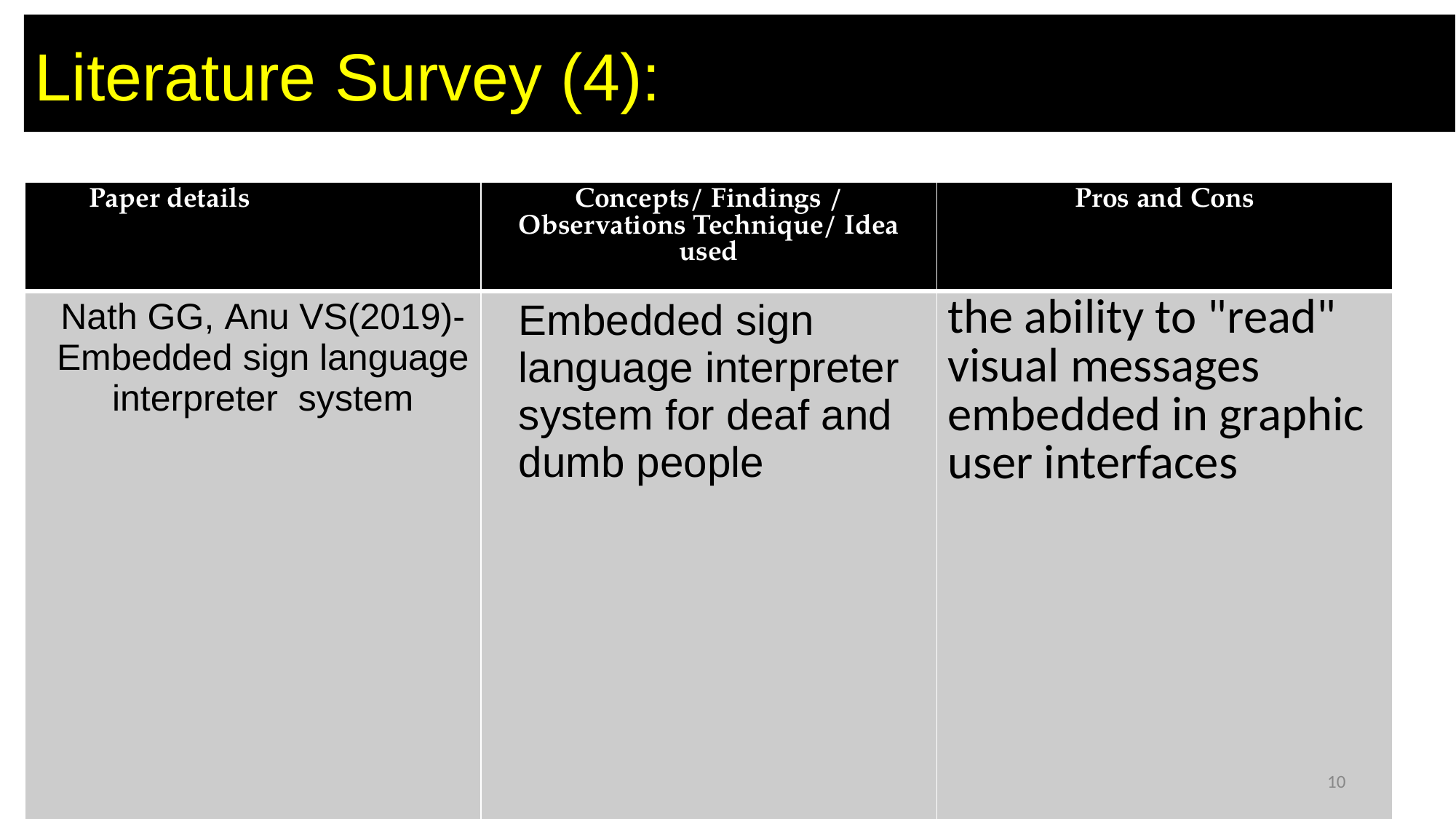

# Literature Survey (4):
| Paper details | Concepts/ Findings / Observations Technique/ Idea used | Pros and Cons |
| --- | --- | --- |
| Nath GG, Anu VS(2019)- Embedded sign language interpreter system | Embedded sign language interpreter system for deaf and dumb people | the ability to "read" visual messages embedded in graphic user interfaces |

Review 2
10